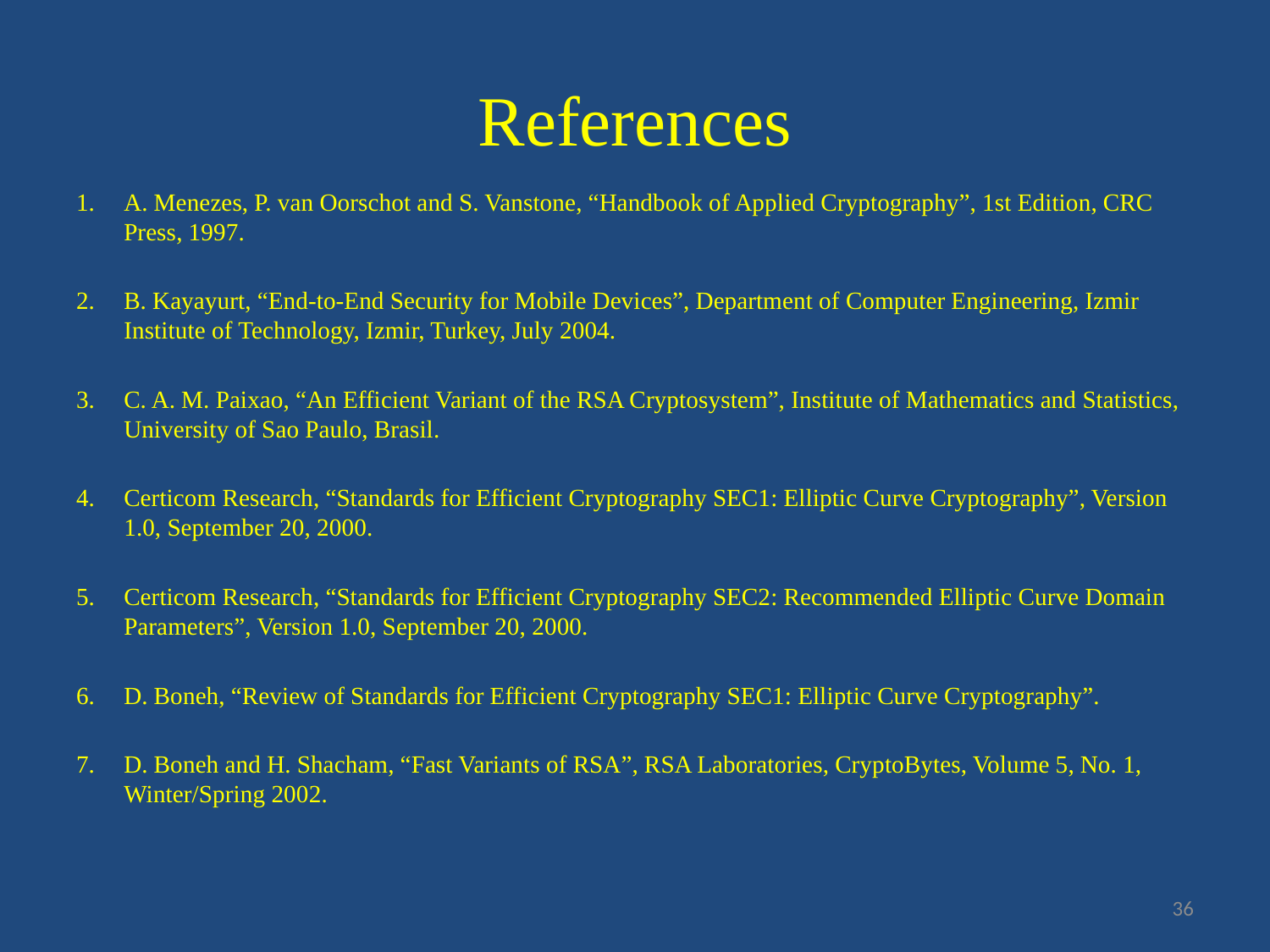

# References
A. Menezes, P. van Oorschot and S. Vanstone, “Handbook of Applied Cryptography”, 1st Edition, CRC Press, 1997.

B. Kayayurt, “End-to-End Security for Mobile Devices”, Department of Computer Engineering, Izmir Institute of Technology, Izmir, Turkey, July 2004.

C. A. M. Paixao, “An Efficient Variant of the RSA Cryptosystem”, Institute of Mathematics and Statistics, University of Sao Paulo, Brasil.

Certicom Research, “Standards for Efficient Cryptography SEC1: Elliptic Curve Cryptography”, Version 1.0, September 20, 2000.

Certicom Research, “Standards for Efficient Cryptography SEC2: Recommended Elliptic Curve Domain Parameters”, Version 1.0, September 20, 2000.

D. Boneh, “Review of Standards for Efficient Cryptography SEC1: Elliptic Curve Cryptography”.

D. Boneh and H. Shacham, “Fast Variants of RSA”, RSA Laboratories, CryptoBytes, Volume 5, No. 1, Winter/Spring 2002.

36